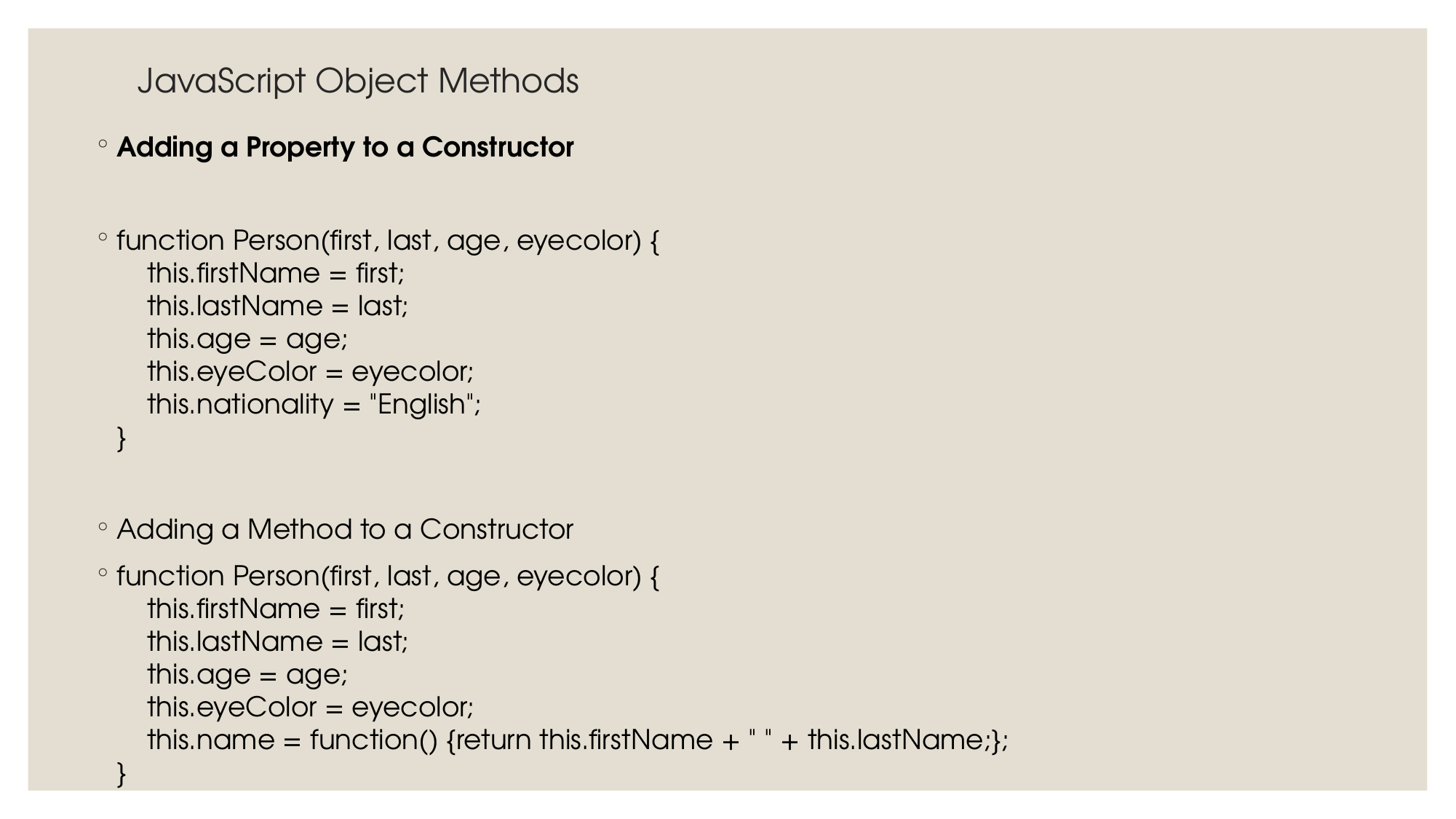

# JavaScript Object Methods
Adding a Property to a Constructor

function Person(first, last, age, eyecolor) {
    this.firstName = first;
    this.lastName = last;
    this.age = age;
    this.eyeColor = eyecolor;
    this.nationality = "English";
}

Adding a Method to a Constructor
function Person(first, last, age, eyecolor) {
    this.firstName = first;
    this.lastName = last;
    this.age = age;
    this.eyeColor = eyecolor;
    this.name = function() {return this.firstName + " " + this.lastName;};
}